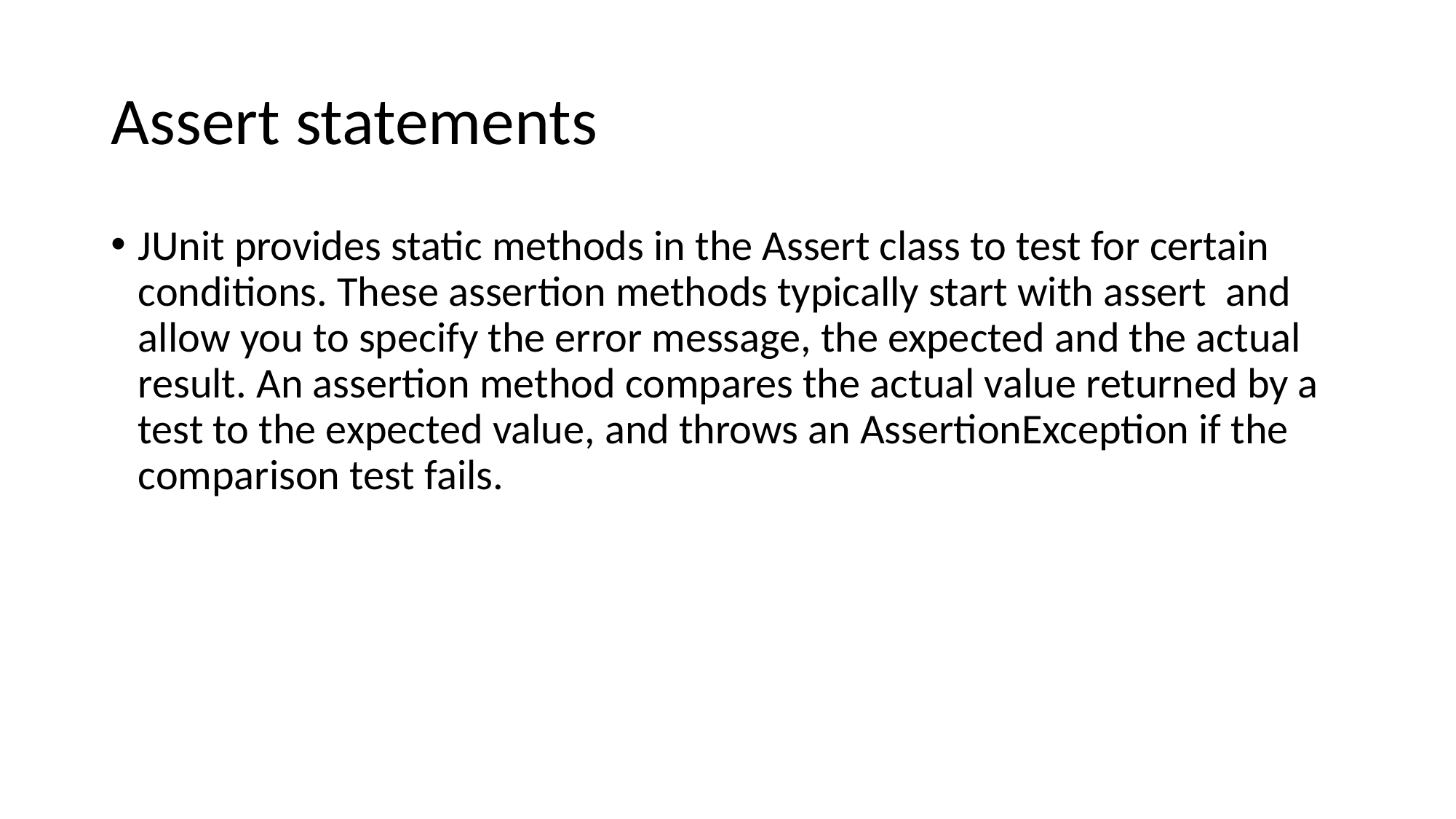

# Assert statements
JUnit provides static methods in the Assert class to test for certain conditions. These assertion methods typically start with assert  and allow you to specify the error message, the expected and the actual result. An assertion method compares the actual value returned by a test to the expected value, and throws an AssertionException if the comparison test fails.